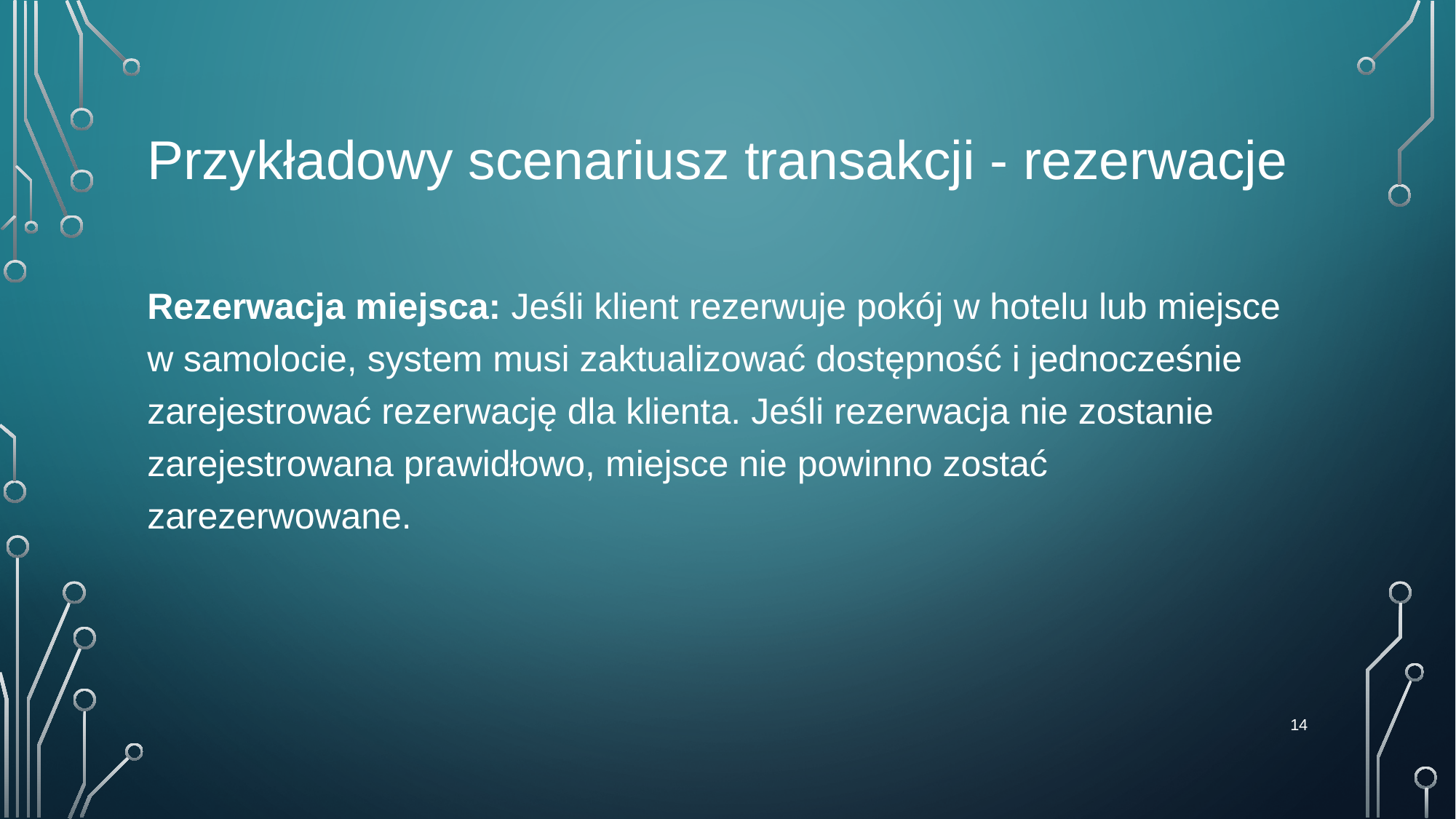

# Przykładowy scenariusz transakcji - rezerwacje
Rezerwacja miejsca: Jeśli klient rezerwuje pokój w hotelu lub miejsce w samolocie, system musi zaktualizować dostępność i jednocześnie zarejestrować rezerwację dla klienta. Jeśli rezerwacja nie zostanie zarejestrowana prawidłowo, miejsce nie powinno zostać zarezerwowane.
14